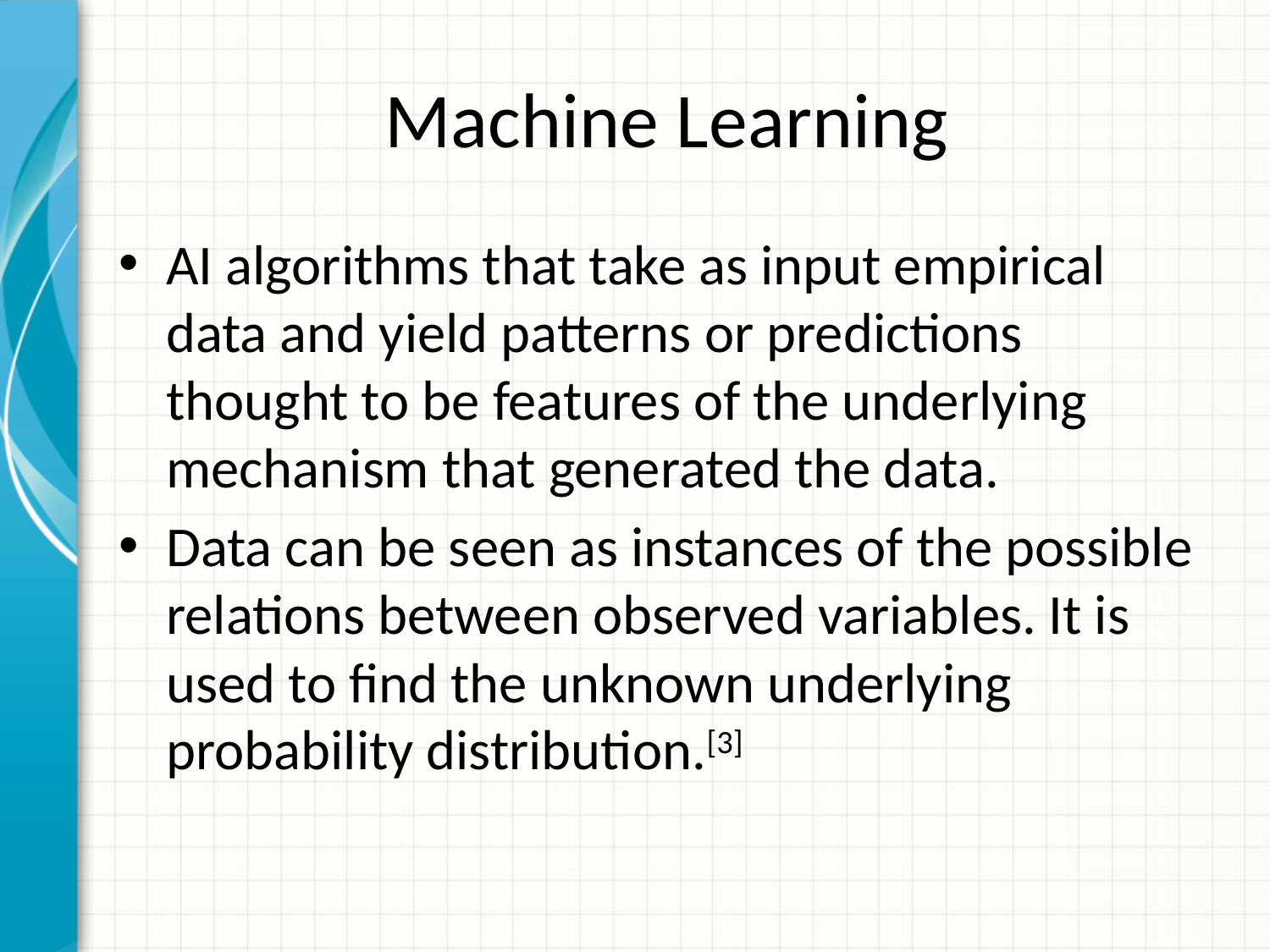

# Machine Learning
AI algorithms that take as input empirical data and yield patterns or predictions thought to be features of the underlying mechanism that generated the data.
Data can be seen as instances of the possible relations between observed variables. It is used to find the unknown underlying probability distribution.[3]